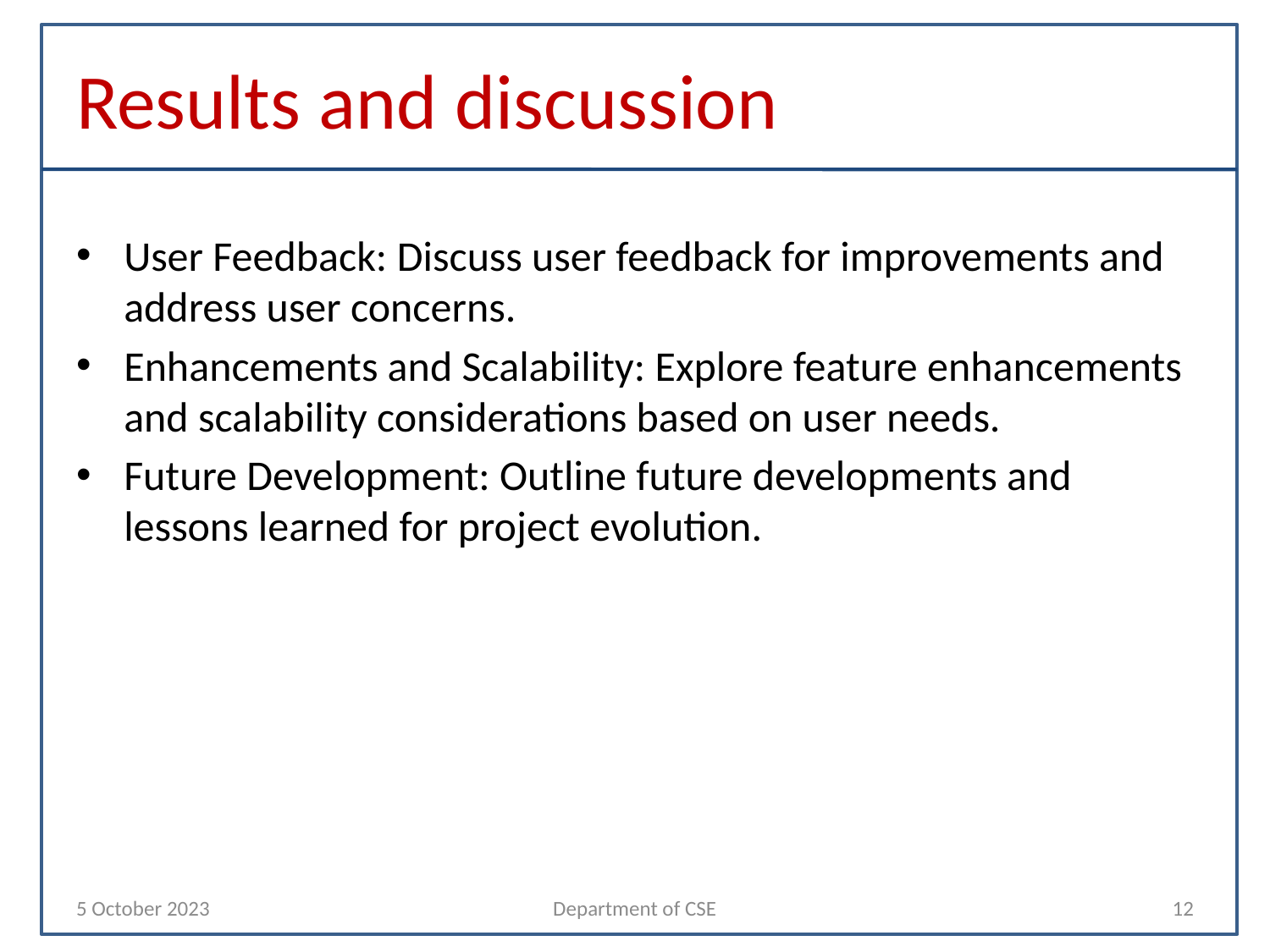

Results and discussion
User Feedback: Discuss user feedback for improvements and address user concerns.
Enhancements and Scalability: Explore feature enhancements and scalability considerations based on user needs.
Future Development: Outline future developments and lessons learned for project evolution.
5 October 2023
Department of CSE
12